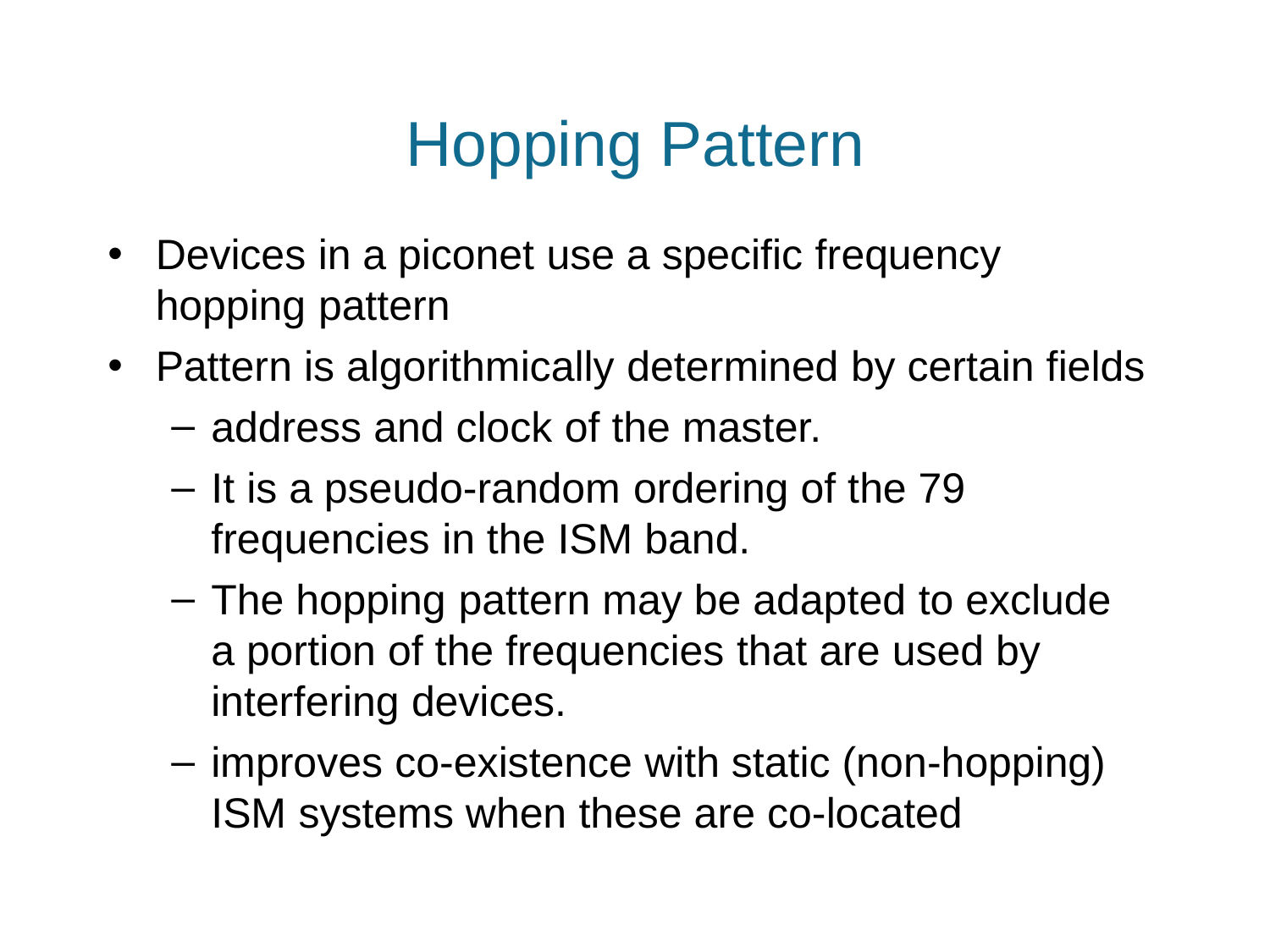

# Hopping Pattern
Devices in a piconet use a specific frequency
hopping pattern

Pattern is algorithmically determined by certain fields

address and clock of the master.

It is a pseudo-random ordering of the 79
frequencies in the ISM band.

The hopping pattern may be adapted to exclude a portion of the frequencies that are used by interfering devices.

improves co-existence with static (non-hopping)
ISM systems when these are co-located